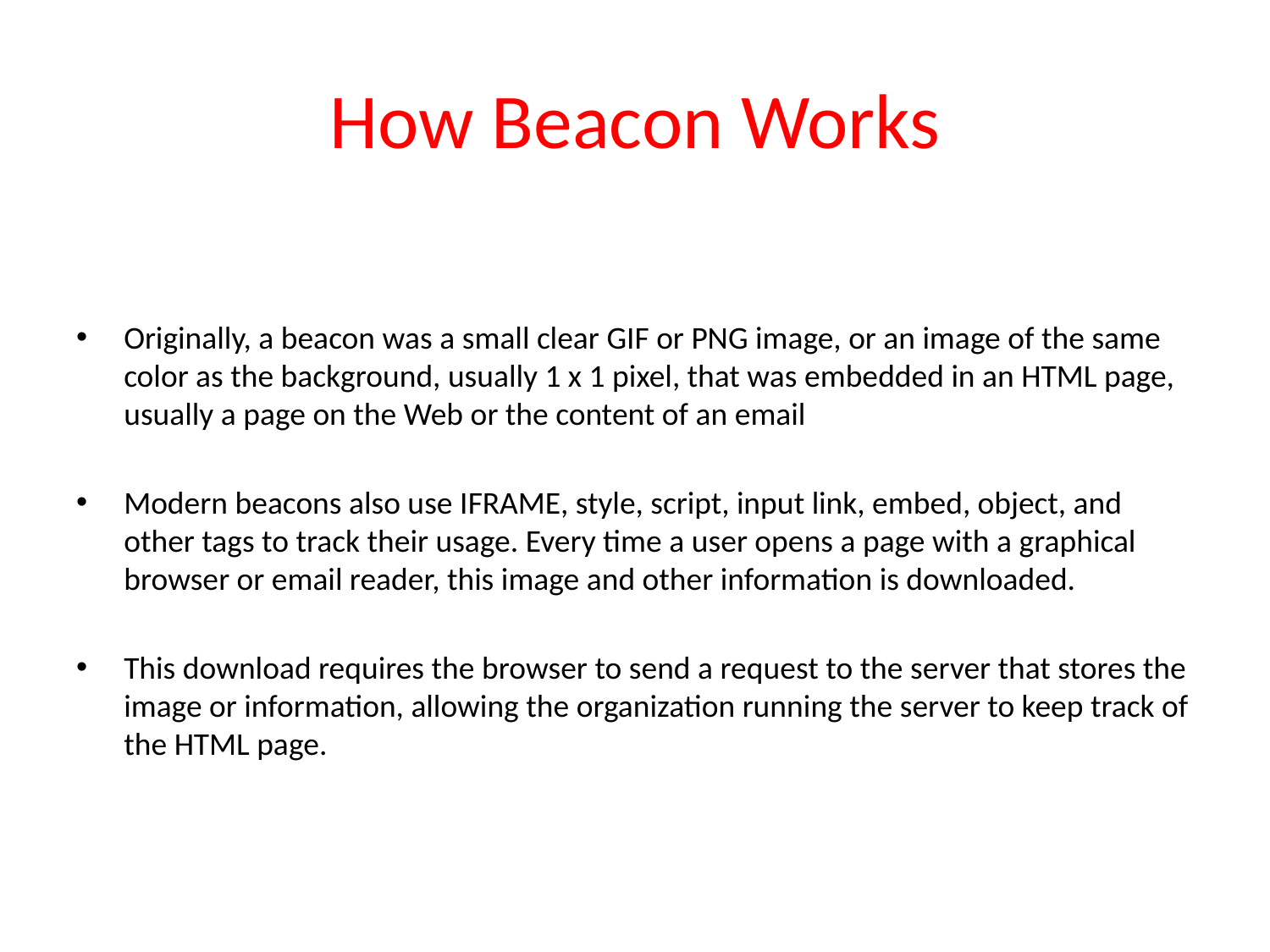

# How Beacon Works

Originally, a beacon was a small clear GIF or PNG image, or an image of the same color as the background, usually 1 x 1 pixel, that was embedded in an HTML page, usually a page on the Web or the content of an email

Modern beacons also use IFRAME, style, script, input link, embed, object, and other tags to track their usage. Every time a user opens a page with a graphical browser or email reader, this image and other information is downloaded.

This download requires the browser to send a request to the server that stores the image or information, allowing the organization running the server to keep track of the HTML page.